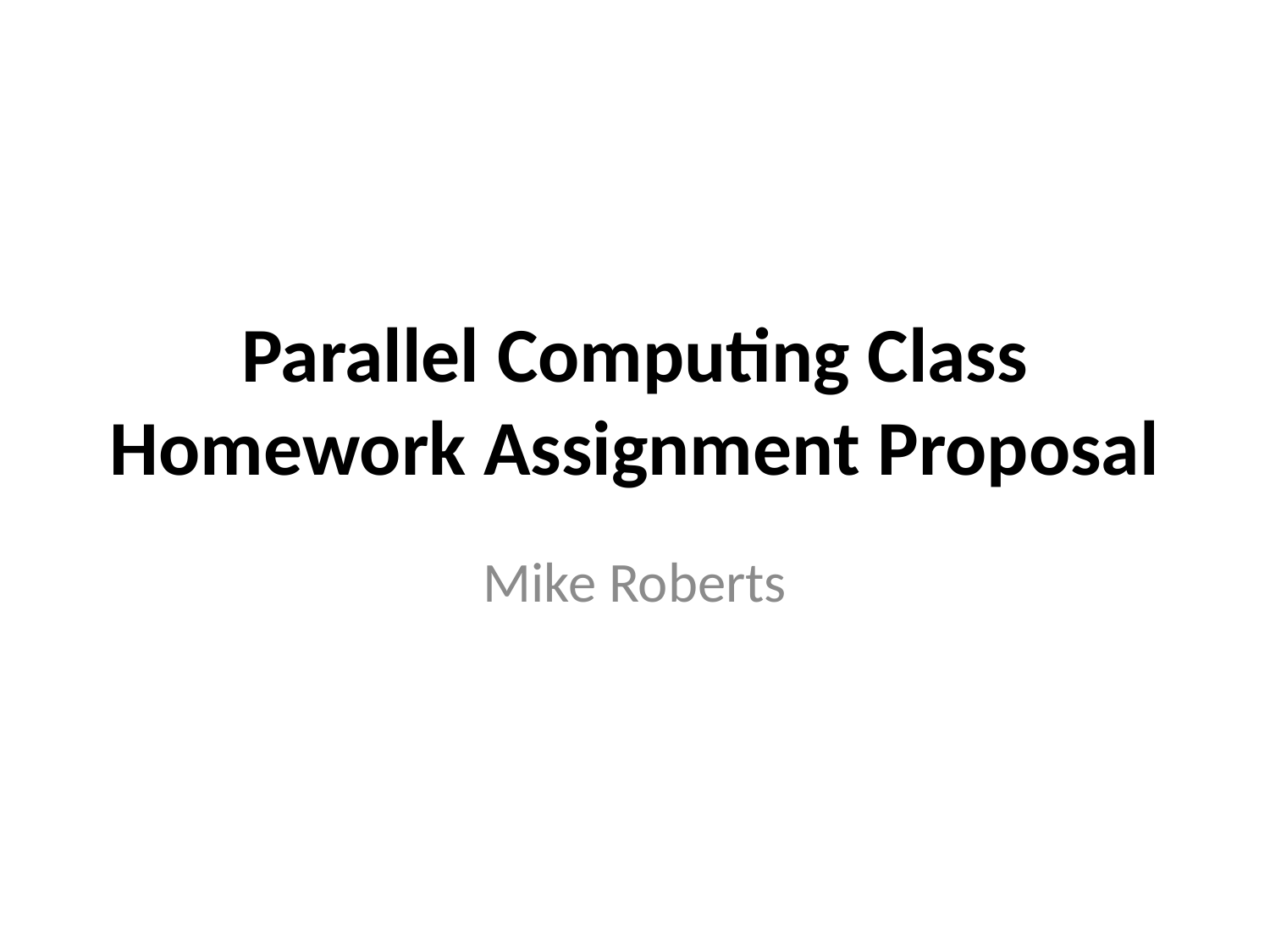

# Parallel Computing Class Homework Assignment Proposal
Mike Roberts